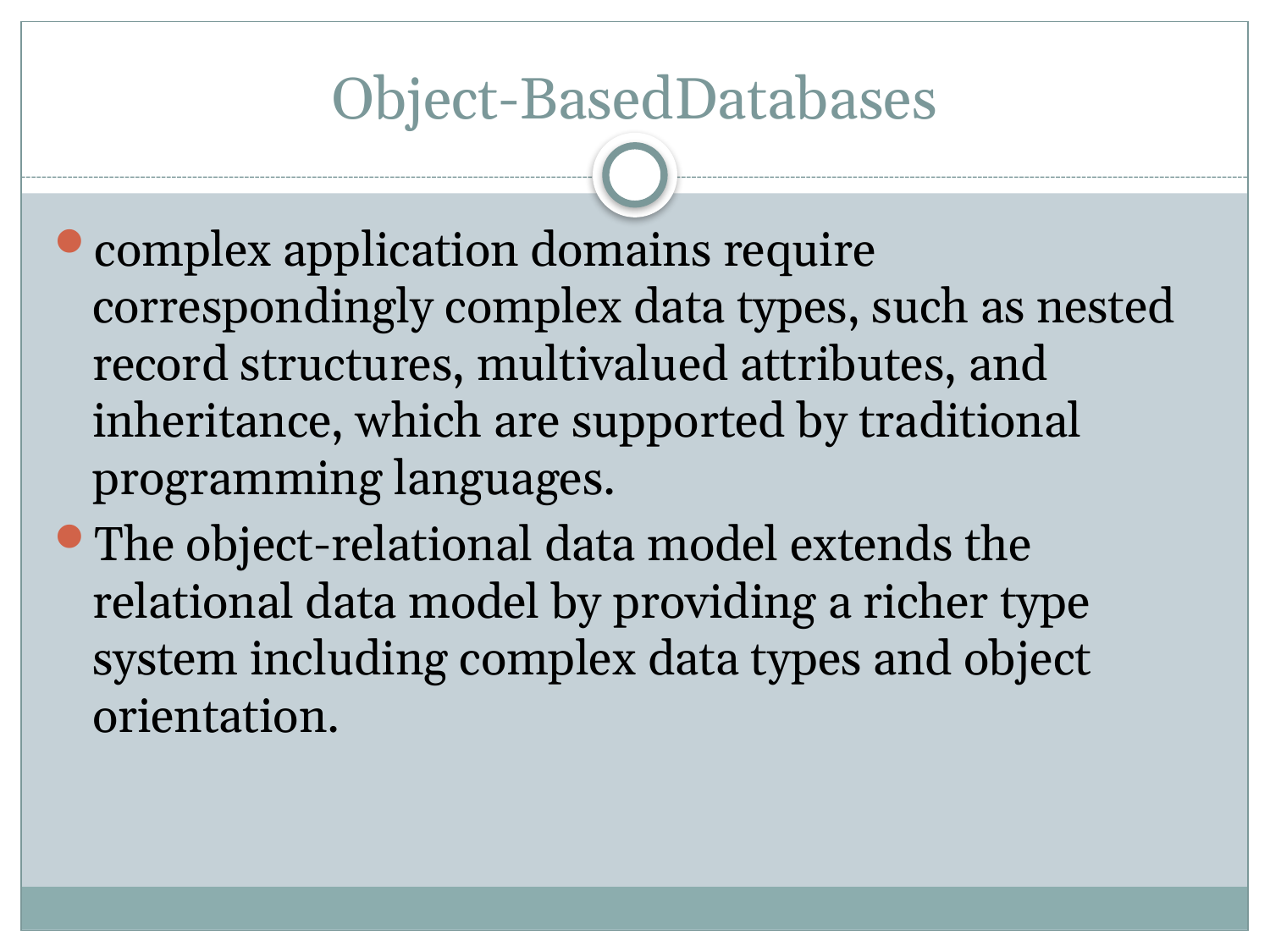

# Object-BasedDatabases
complex application domains require correspondingly complex data types, such as nested record structures, multivalued attributes, and inheritance, which are supported by traditional programming languages.
The object-relational data model extends the relational data model by providing a richer type system including complex data types and object orientation.